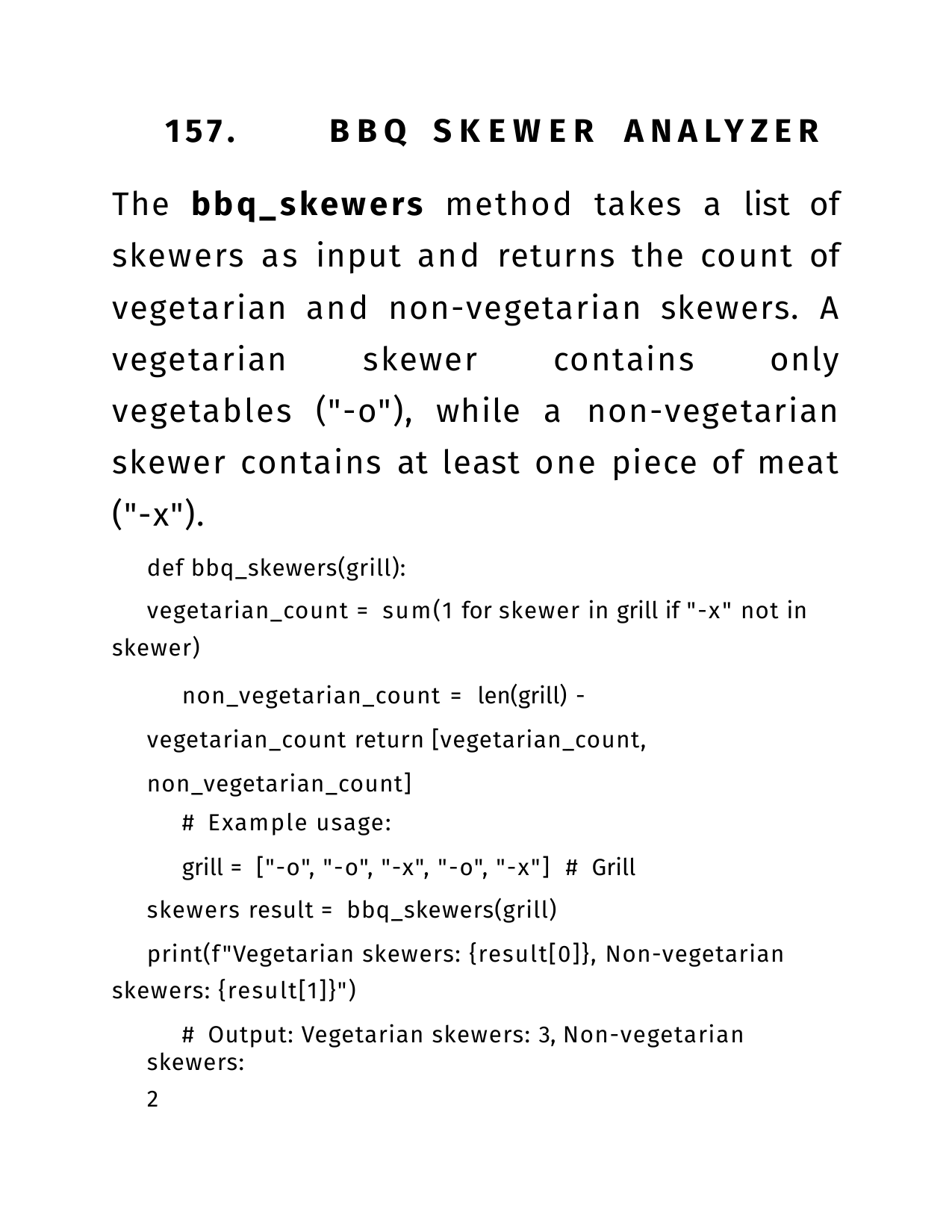

157.	BBQ	SKEWER	ANALYZER
The  bbq_skewers  method  takes  a  list  of skewers as input and returns the count of vegetarian and non-vegetarian skewers.  A vegetarian     skewer     contains     only vegetables  ("-o"),  while  a  non-vegetarian skewer contains at least one piece of meat ("-x").
def bbq_skewers(grill):
vegetarian_count = sum(1 for skewer in grill if "-x" not in skewer)
non_vegetarian_count = len(grill) - vegetarian_count return [vegetarian_count, non_vegetarian_count]
# Example usage:
grill = ["-o", "-o", "-x", "-o", "-x"]  # Grill skewers result = bbq_skewers(grill)
print(f"Vegetarian skewers: {result[0]}, Non-vegetarian skewers: {result[1]}")
# Output: Vegetarian skewers: 3, Non-vegetarian skewers:
2